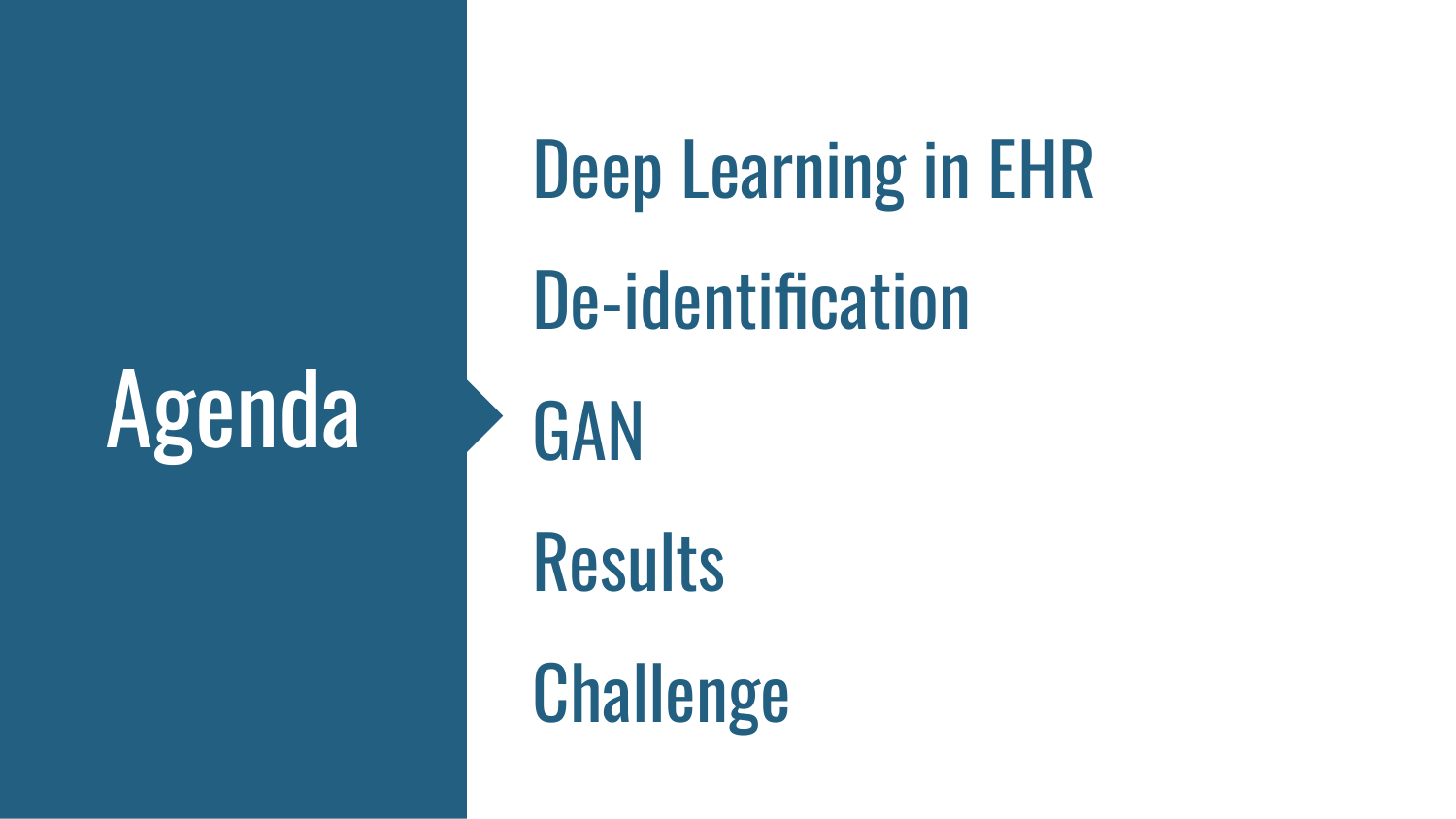

Deep Learning in EHR
De-identification
GAN
Results
Challenge

# Agenda